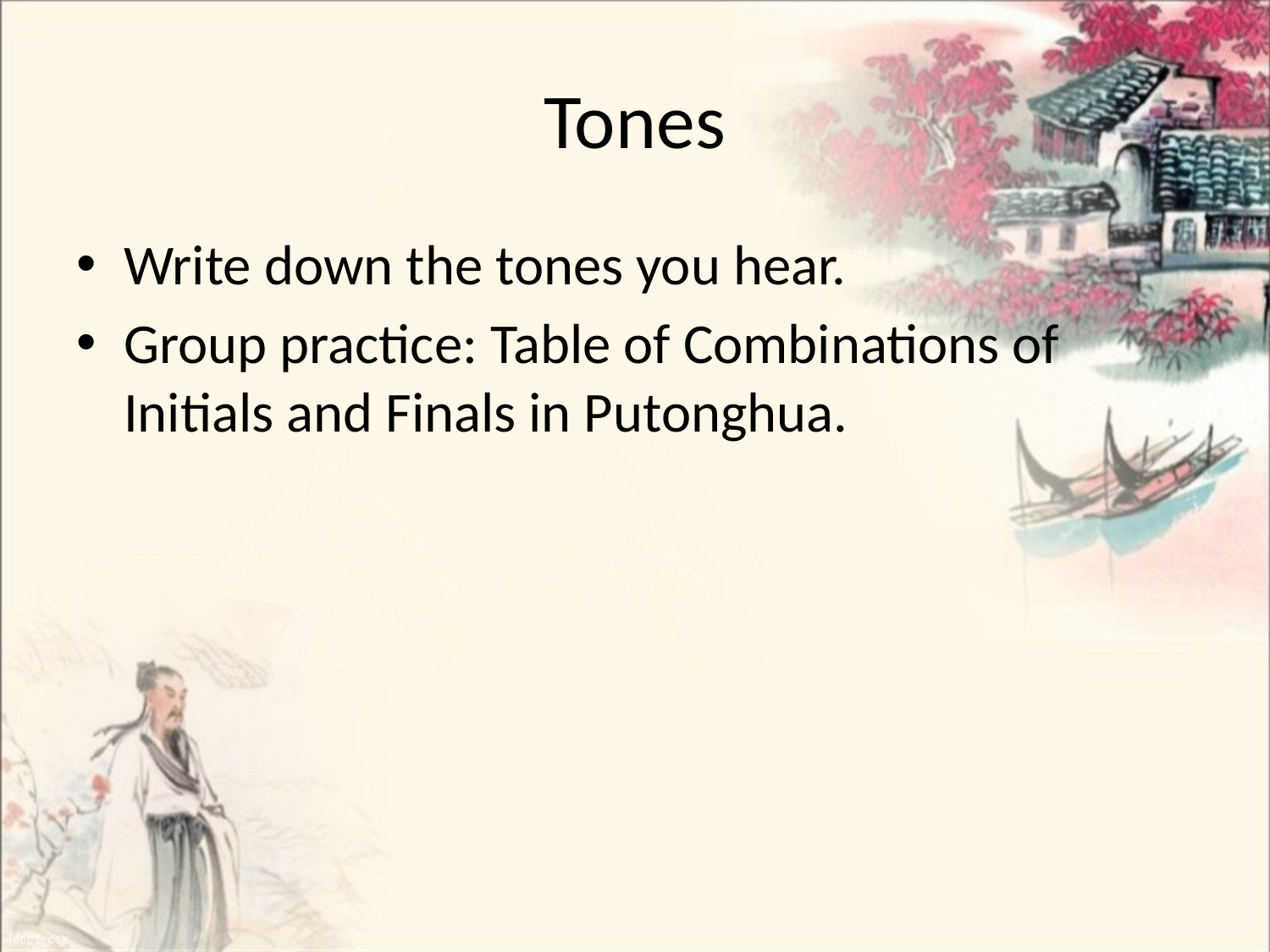

# Tones
Write down the tones you hear.
Group practice: Table of Combinations of Initials and Finals in Putonghua.